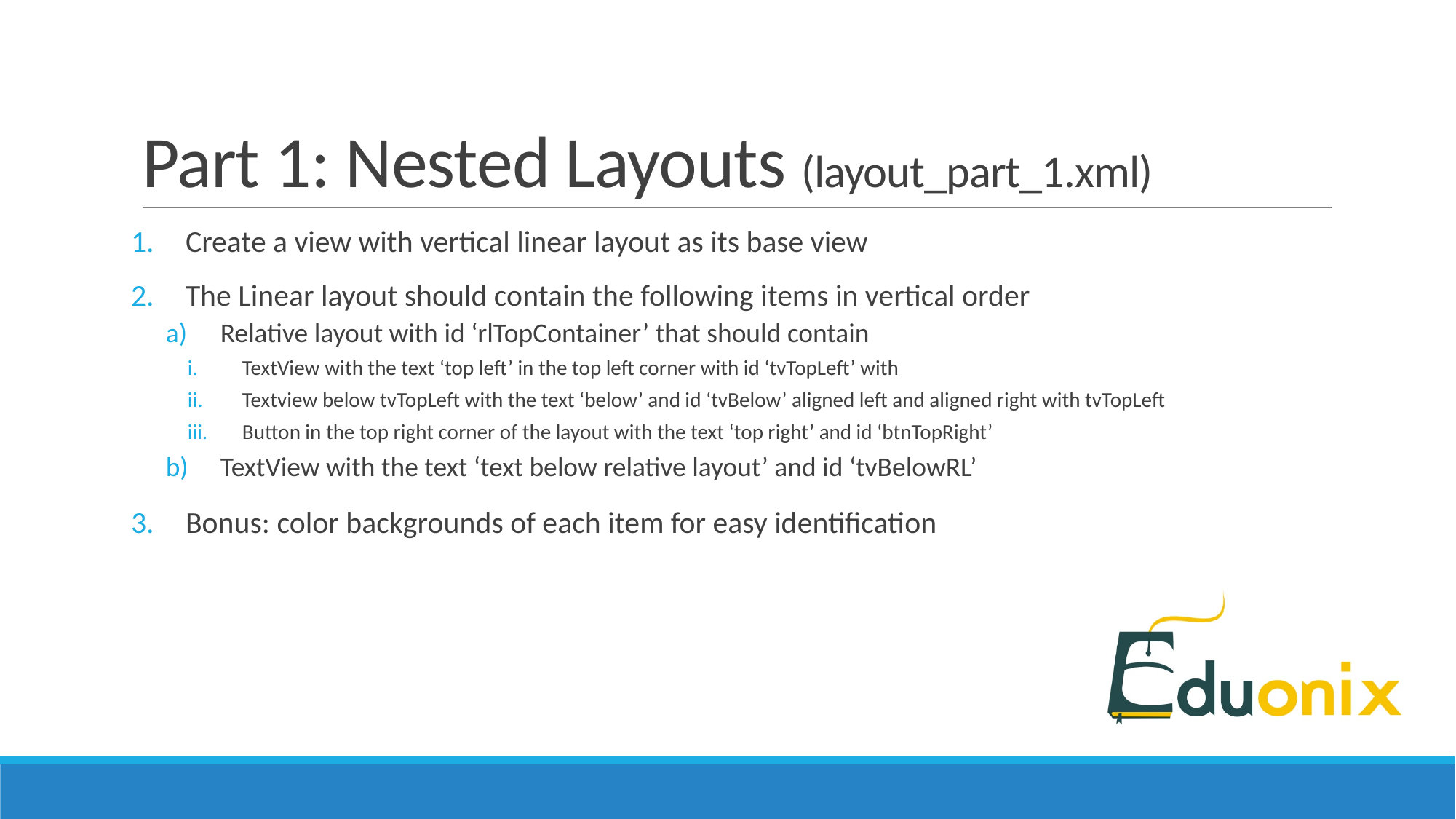

# Part 1: Nested Layouts (layout_part_1.xml)
Create a view with vertical linear layout as its base view
The Linear layout should contain the following items in vertical order
Relative layout with id ‘rlTopContainer’ that should contain
TextView with the text ‘top left’ in the top left corner with id ‘tvTopLeft’ with
Textview below tvTopLeft with the text ‘below’ and id ‘tvBelow’ aligned left and aligned right with tvTopLeft
Button in the top right corner of the layout with the text ‘top right’ and id ‘btnTopRight’
TextView with the text ‘text below relative layout’ and id ‘tvBelowRL’
Bonus: color backgrounds of each item for easy identification